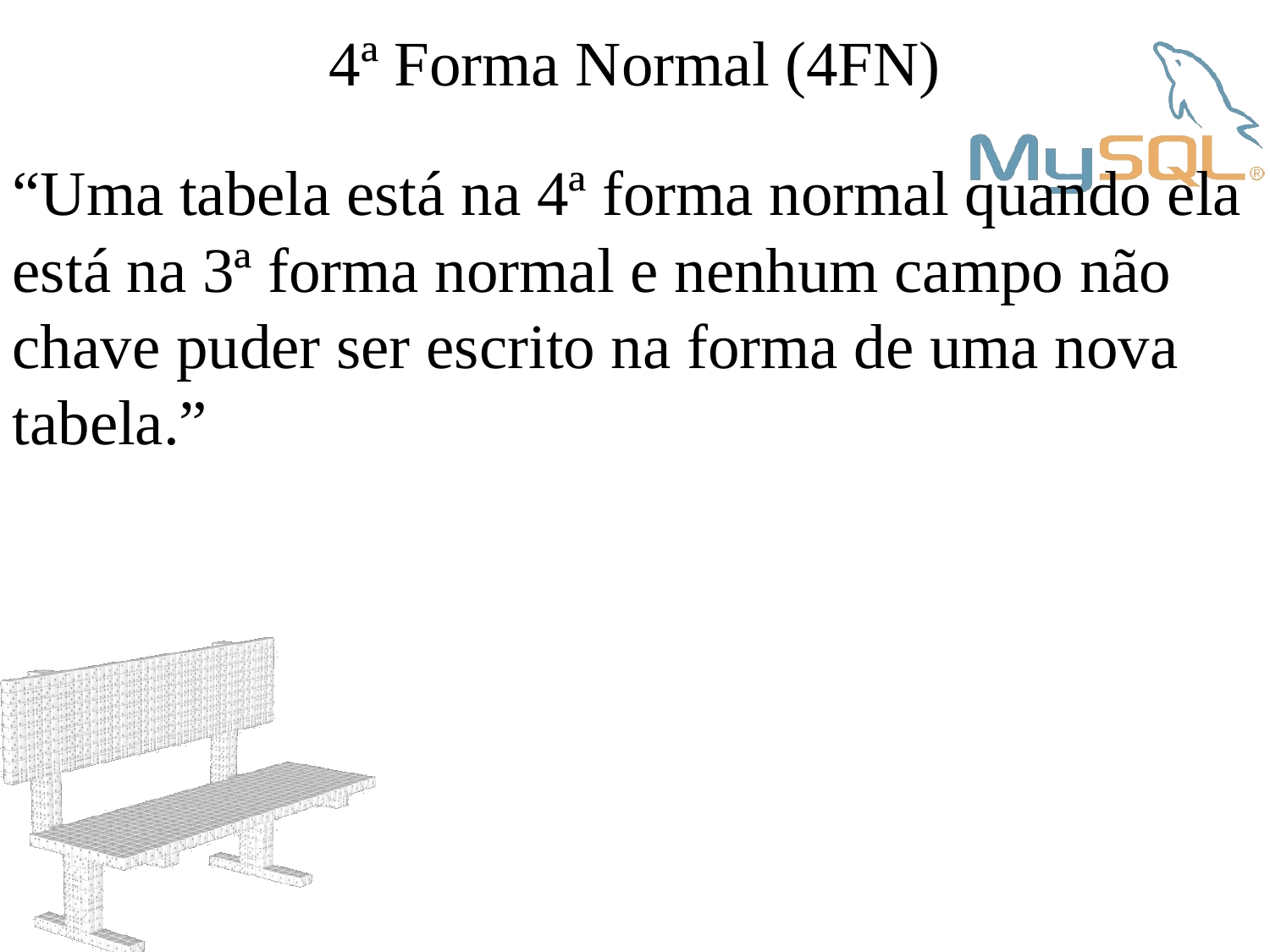

4ª Forma Normal (4FN)
“Uma tabela está na 4ª forma normal quando ela está na 3ª forma normal e nenhum campo não chave puder ser escrito na forma de uma nova tabela.”